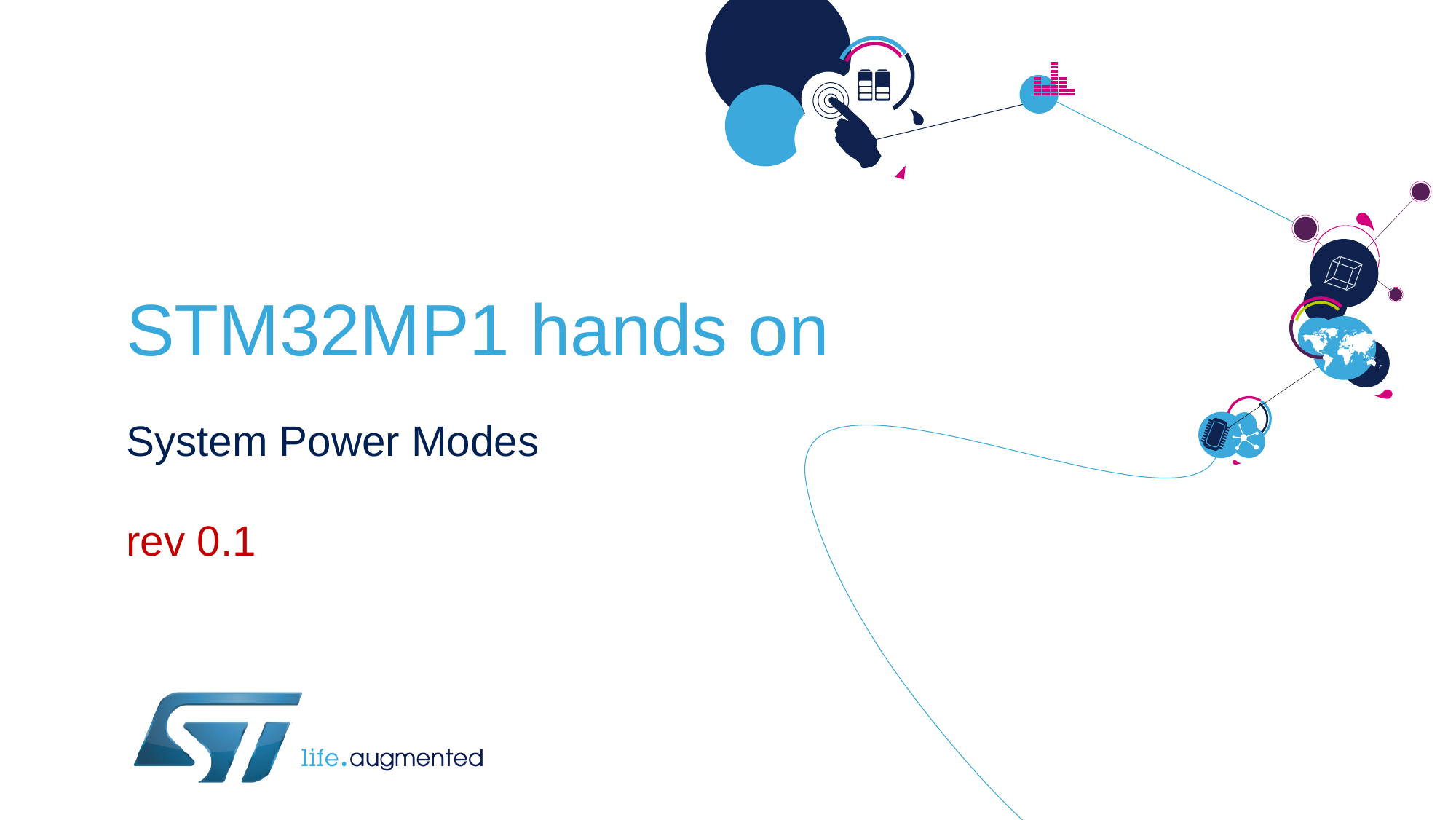

# STM32MP1 hands on
System Power Modes
rev 0.1